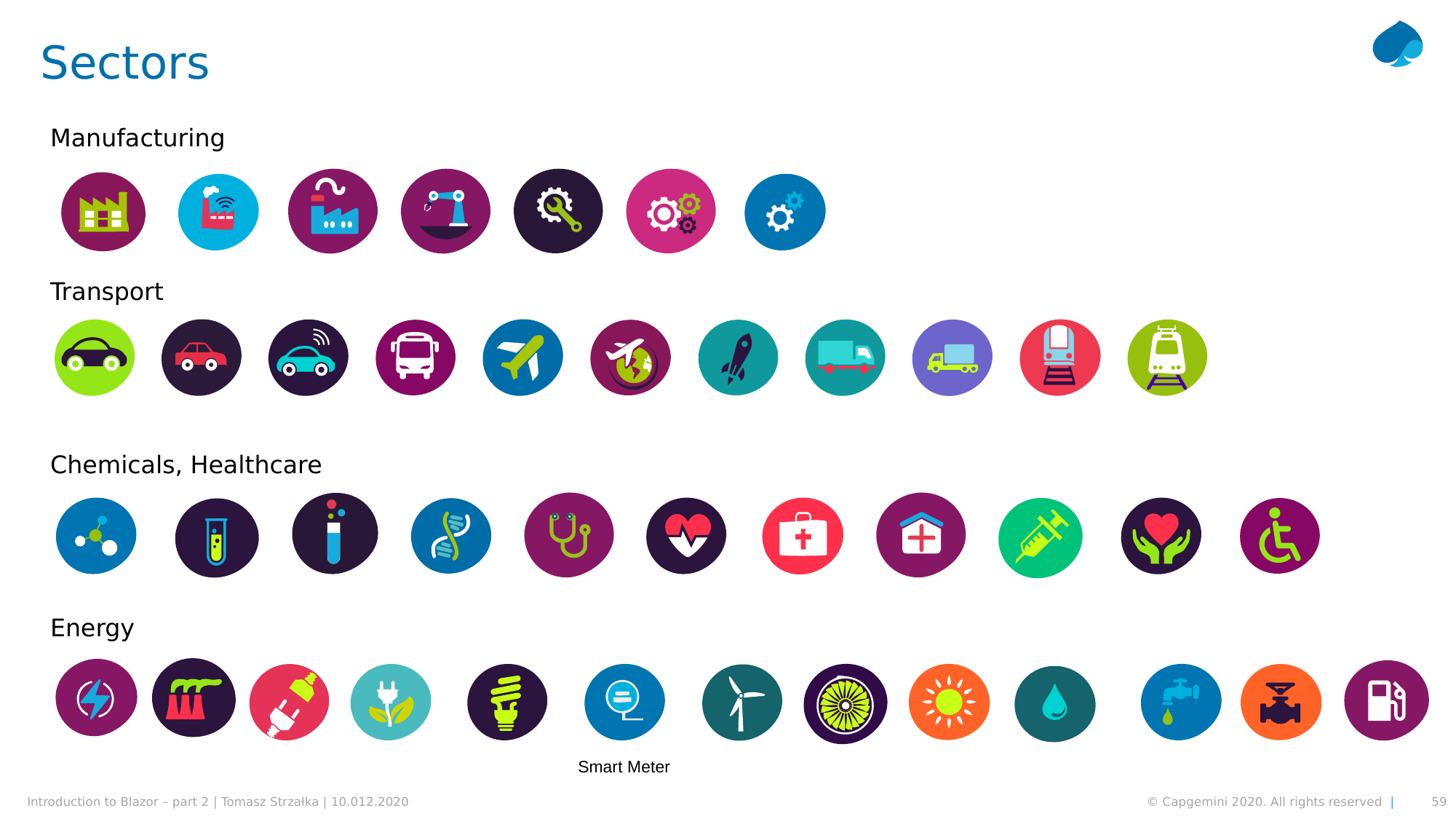

# Sectors
Manufacturing

Transport

Chemicals, Healthcare

Energy

Smart Meter